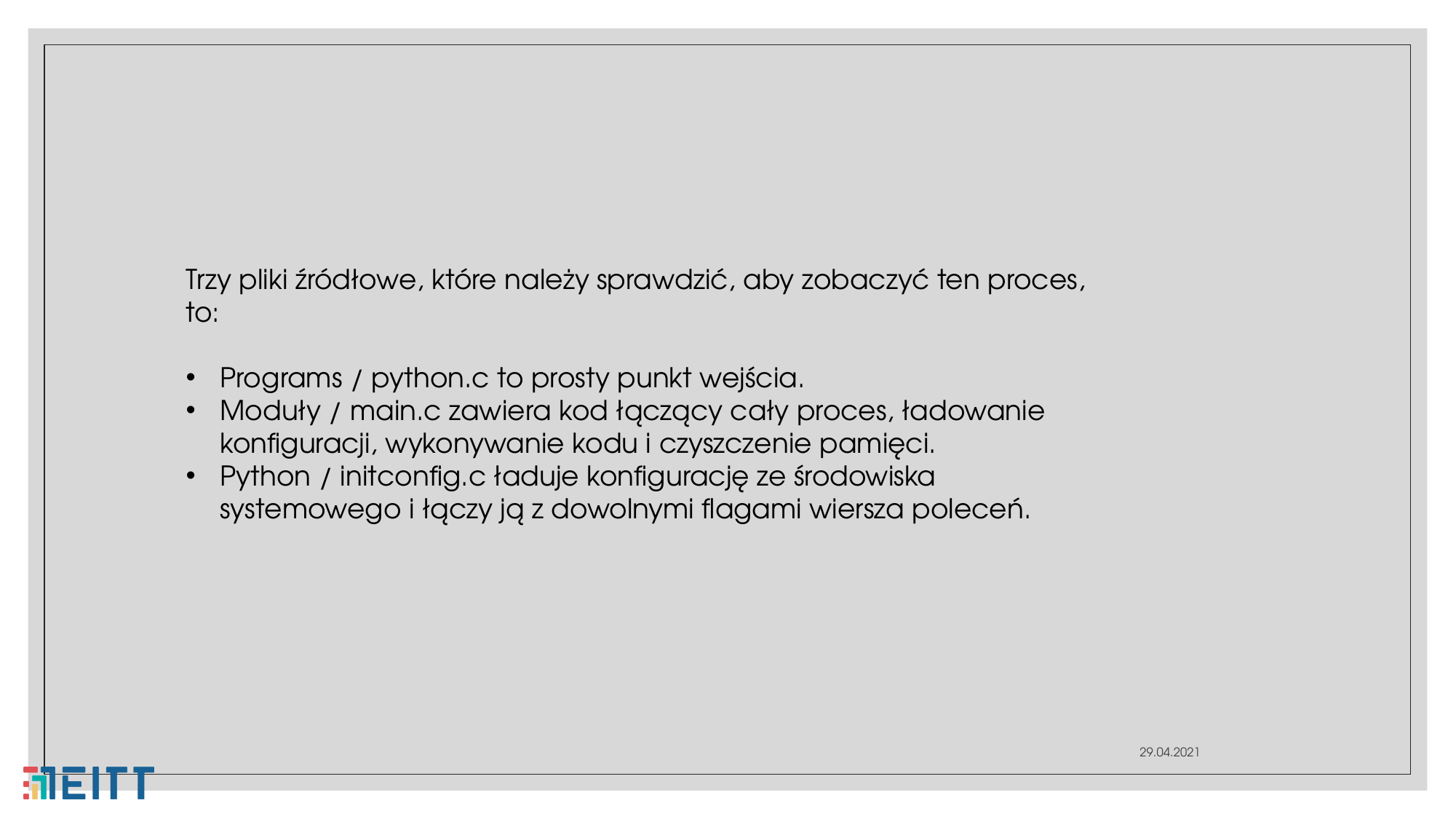

#
Trzy pliki źródłowe, które należy sprawdzić, aby zobaczyć ten proces, to:

Programs / python.c to prosty punkt wejścia.
Moduły / main.c zawiera kod łączący cały proces, ładowanie konfiguracji, wykonywanie kodu i czyszczenie pamięci.
Python / initconfig.c ładuje konfigurację ze środowiska systemowego i łączy ją z dowolnymi flagami wiersza poleceń.
29.04.2021